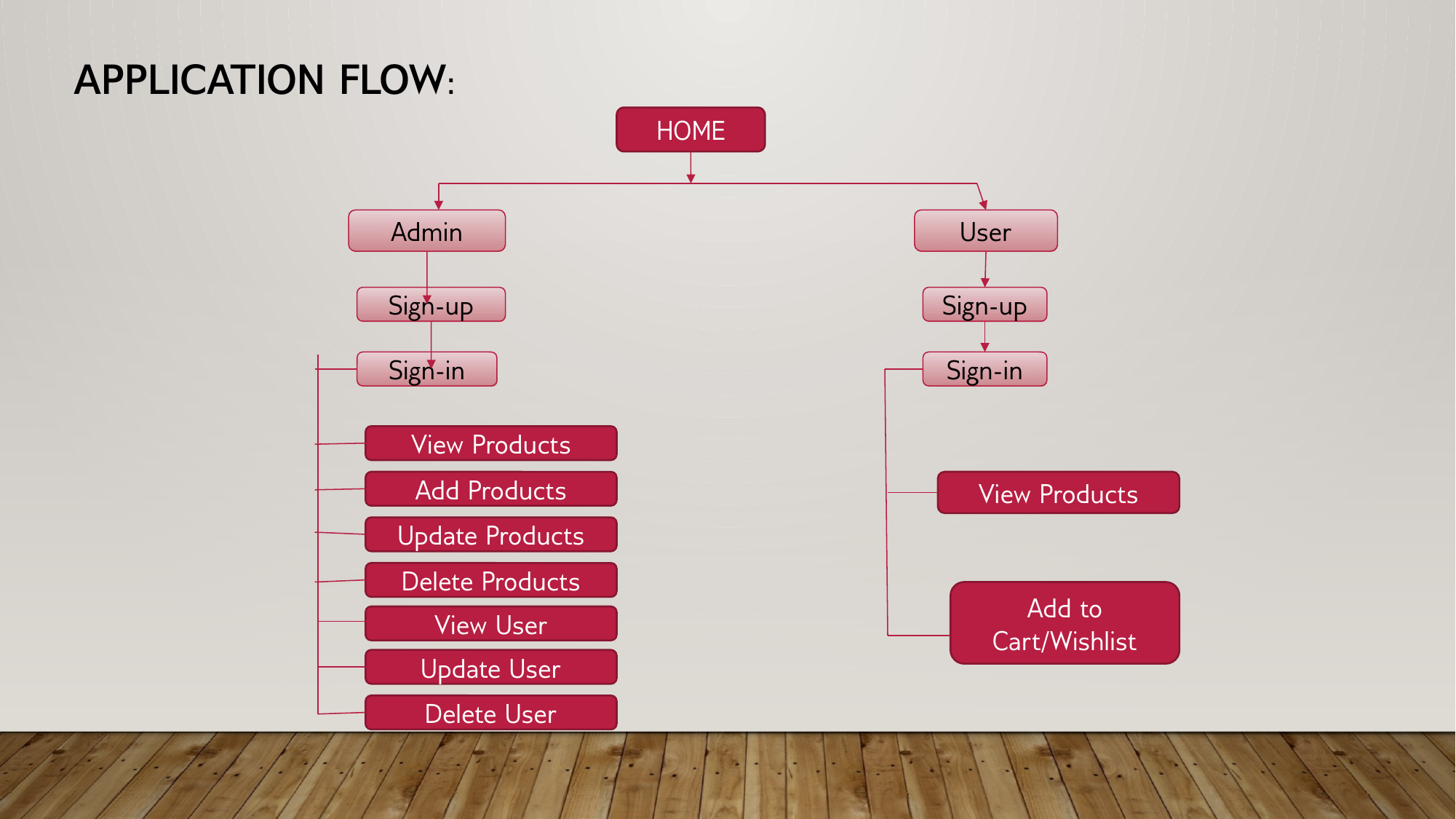

APPLICATION FLOW:
HOME
Admin
User
Sign-up
Sign-up
Sign-in
Sign-in
View Products
Add Products
View Products
Update Products
Delete Products
Add to
Cart/Wishlist
View User
Update User
Delete User